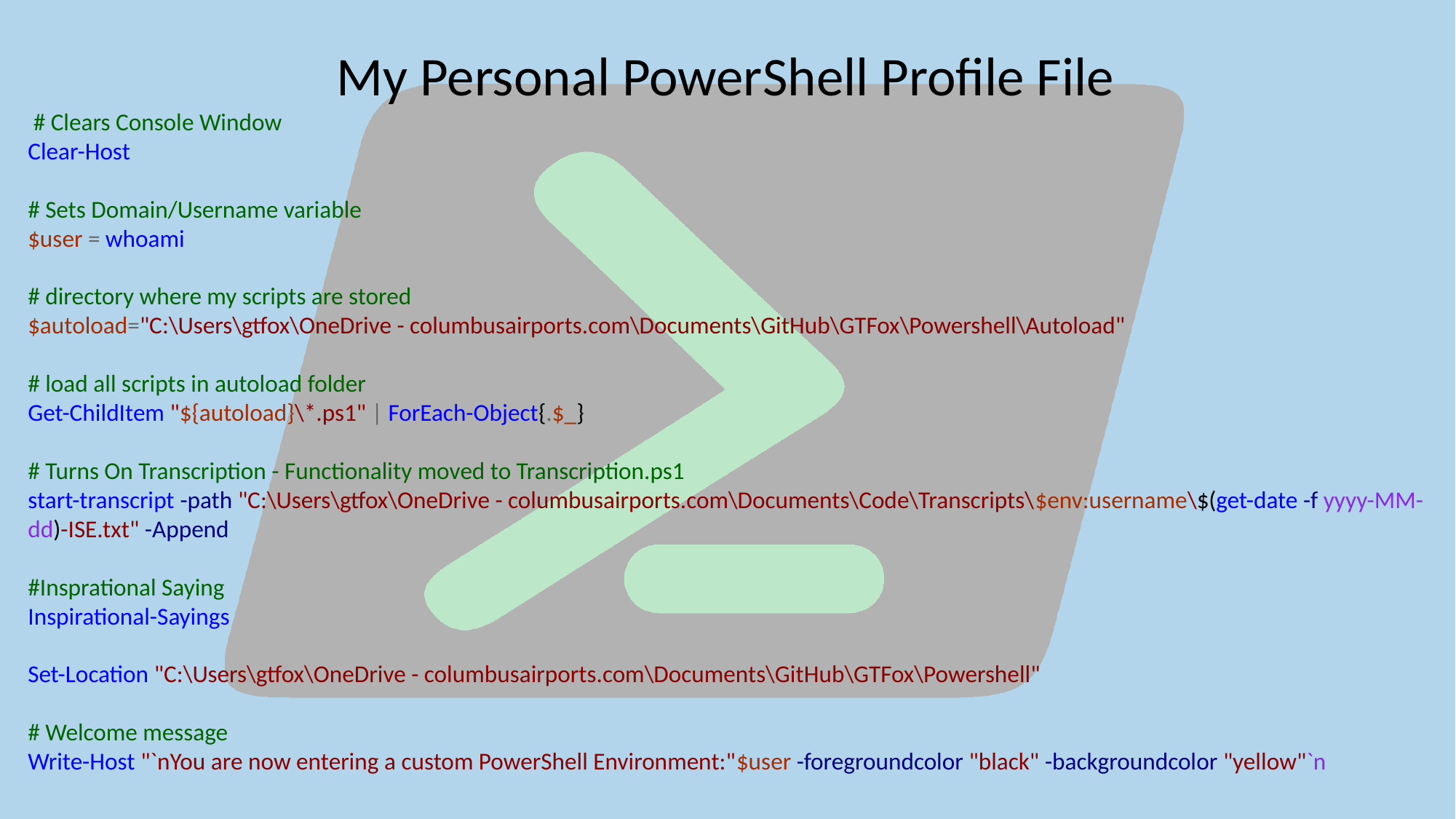

My Personal PowerShell Profile File
 # Clears Console Window
Clear-Host

# Sets Domain/Username variable
$user = whoami

# directory where my scripts are stored
$autoload="C:\Users\gtfox\OneDrive - columbusairports.com\Documents\GitHub\GTFox\Powershell\Autoload"

# load all scripts in autoload folder
Get-ChildItem "${autoload}\*.ps1" | ForEach-Object{.$_}

# Turns On Transcription - Functionality moved to Transcription.ps1
start-transcript -path "C:\Users\gtfox\OneDrive - columbusairports.com\Documents\Code\Transcripts\$env:username\$(get-date -f yyyy-MM-dd)-ISE.txt" -Append

#Insprational Saying
Inspirational-Sayings

Set-Location "C:\Users\gtfox\OneDrive - columbusairports.com\Documents\GitHub\GTFox\Powershell"

# Welcome message
Write-Host "`nYou are now entering a custom PowerShell Environment:"$user -foregroundcolor "black" -backgroundcolor "yellow"`n